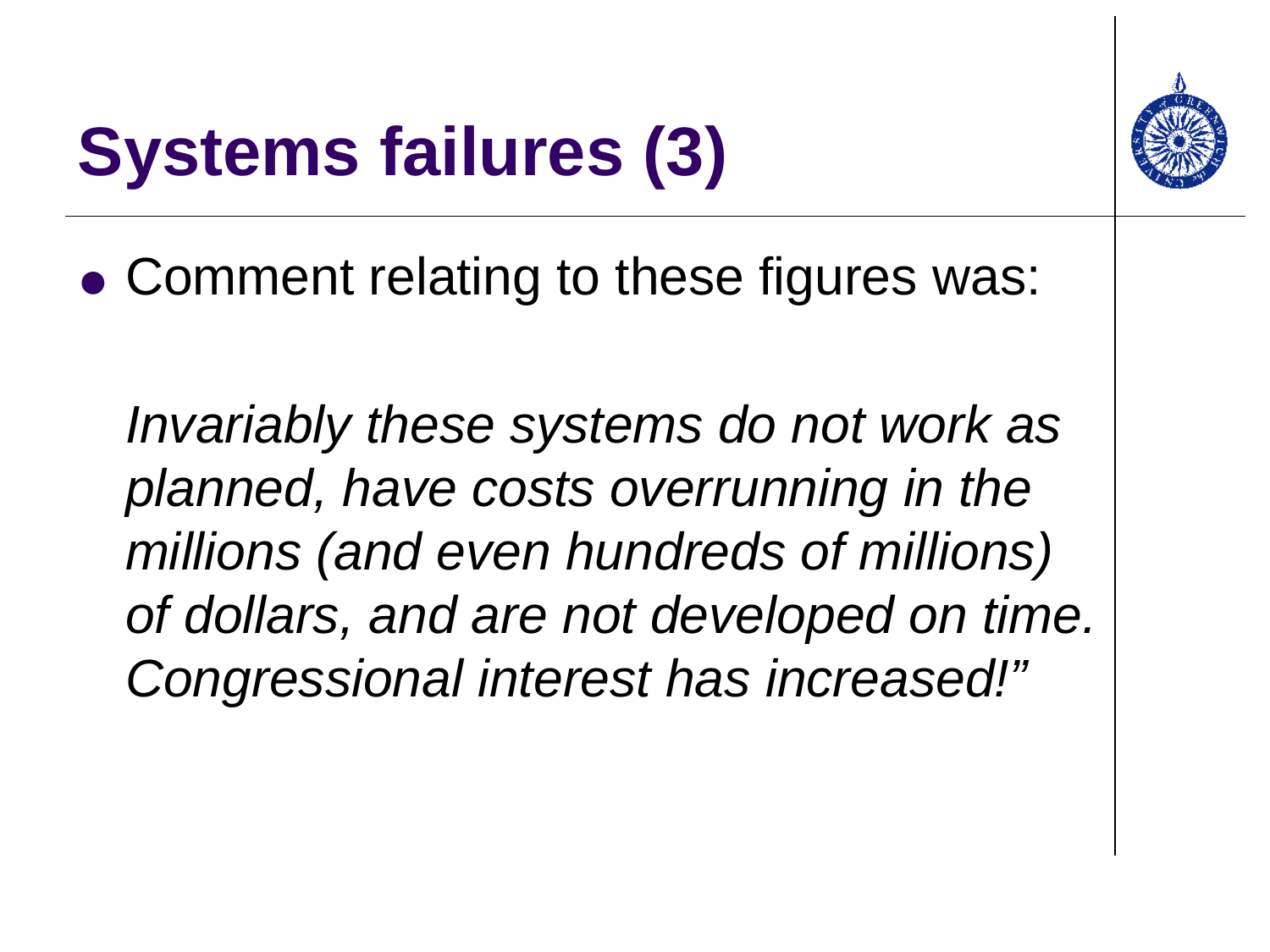

# Systems failures (3)
Comment relating to these figures was:

	Invariably these systems do not work as planned, have costs overrunning in the millions (and even hundreds of millions) of dollars, and are not developed on time. Congressional interest has increased!”